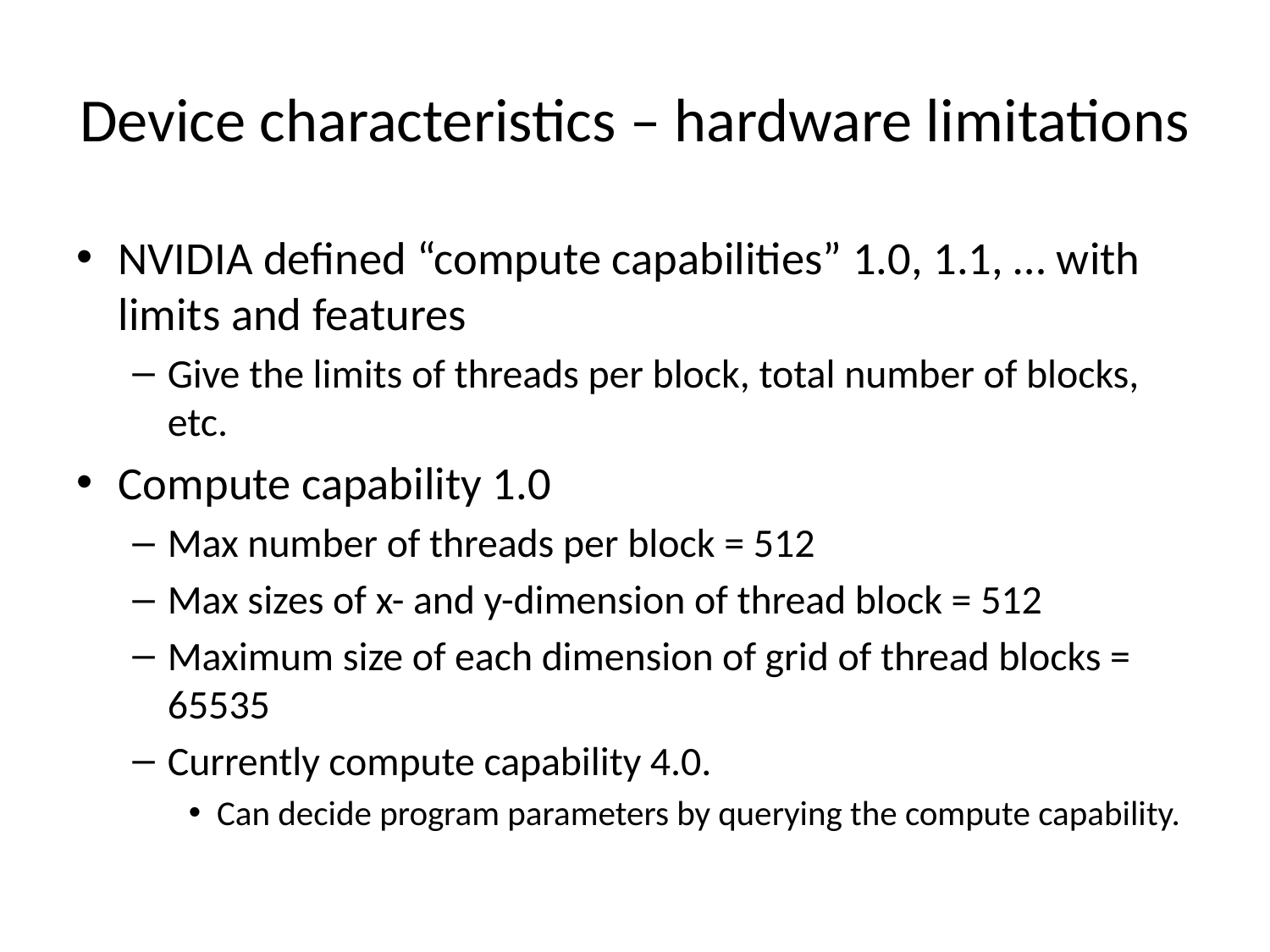

# Device characteristics – hardware limitations
NVIDIA defined “compute capabilities” 1.0, 1.1, … with limits and features
Give the limits of threads per block, total number of blocks, etc.
Compute capability 1.0
Max number of threads per block = 512
Max sizes of x- and y-dimension of thread block = 512
Maximum size of each dimension of grid of thread blocks = 65535
Currently compute capability 4.0.
Can decide program parameters by querying the compute capability.